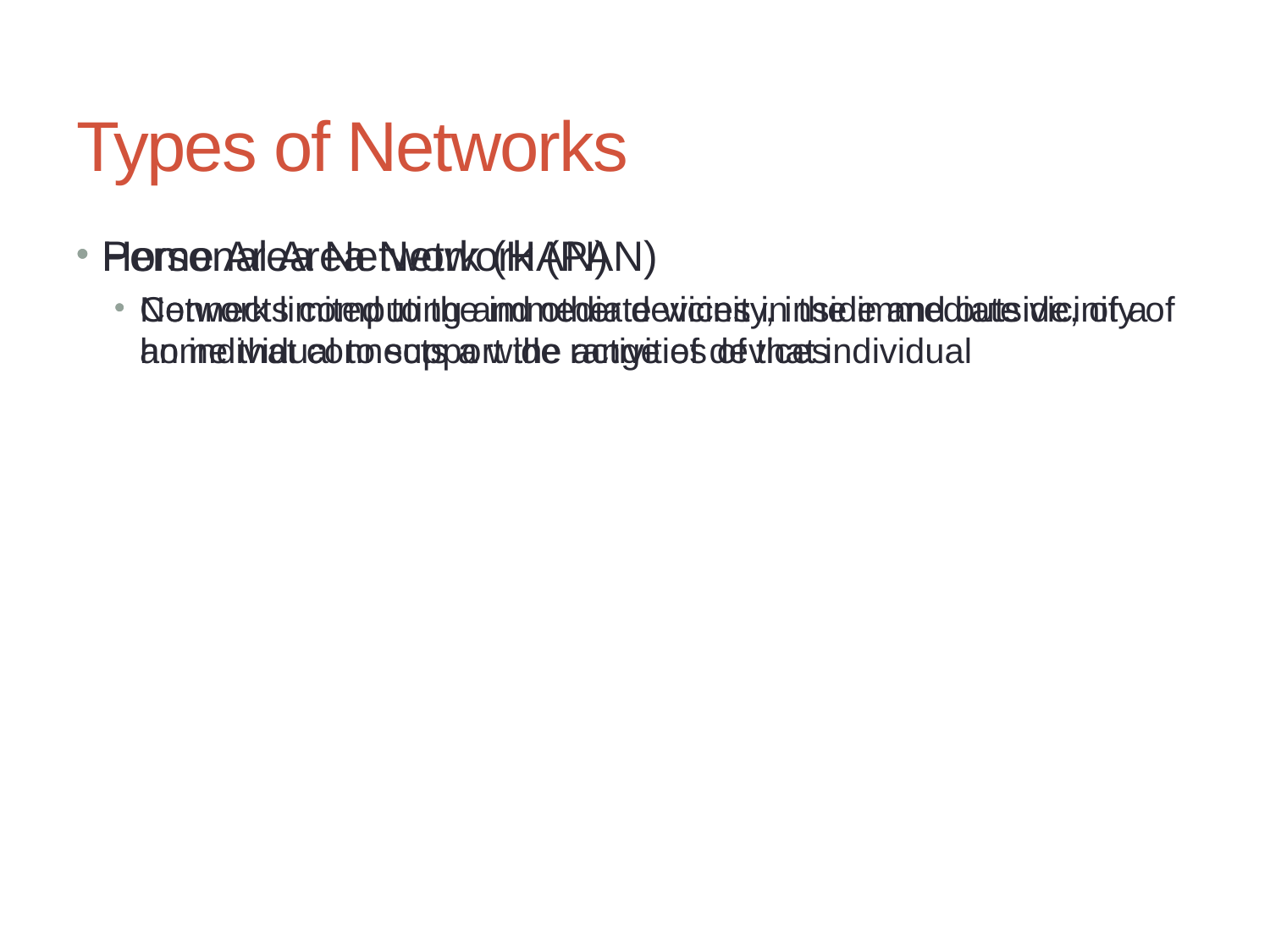

# Types of Networks
Personal Area Network (PAN)
Connects computing and other devices in the immediate vicinity of an individual to support the activities of that individual
Home Area Network (HAN)
Network limited to the immediate vicinity, inside and outside, of a home that connects a wide range of devices